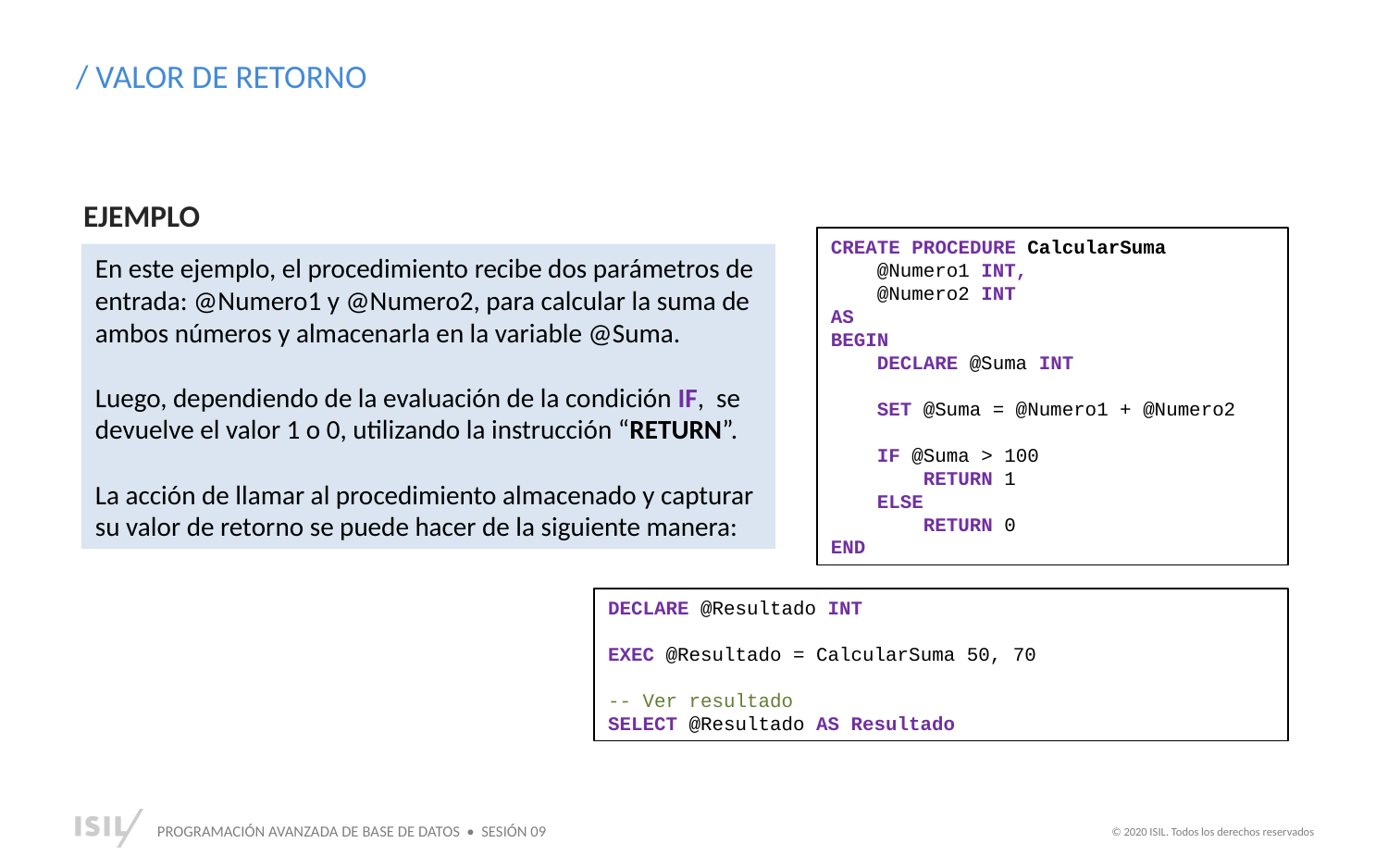

/ VALOR DE RETORNO
EJEMPLO
CREATE PROCEDURE CalcularSuma
    @Numero1 INT,
    @Numero2 INT
AS
BEGIN
    DECLARE @Suma INT

    SET @Suma = @Numero1 + @Numero2

    IF @Suma > 100
        RETURN 1
    ELSE
        RETURN 0
END
En este ejemplo, el procedimiento recibe dos parámetros de entrada: @Numero1 y @Numero2, para calcular la suma de ambos números y almacenarla en la variable @Suma.

Luego, dependiendo de la evaluación de la condición IF,  se devuelve el valor 1 o 0, utilizando la instrucción “RETURN”.

La acción de llamar al procedimiento almacenado y capturar su valor de retorno se puede hacer de la siguiente manera:
DECLARE @Resultado INT

EXEC @Resultado = CalcularSuma 50, 70

-- Ver resultado
SELECT @Resultado AS Resultado